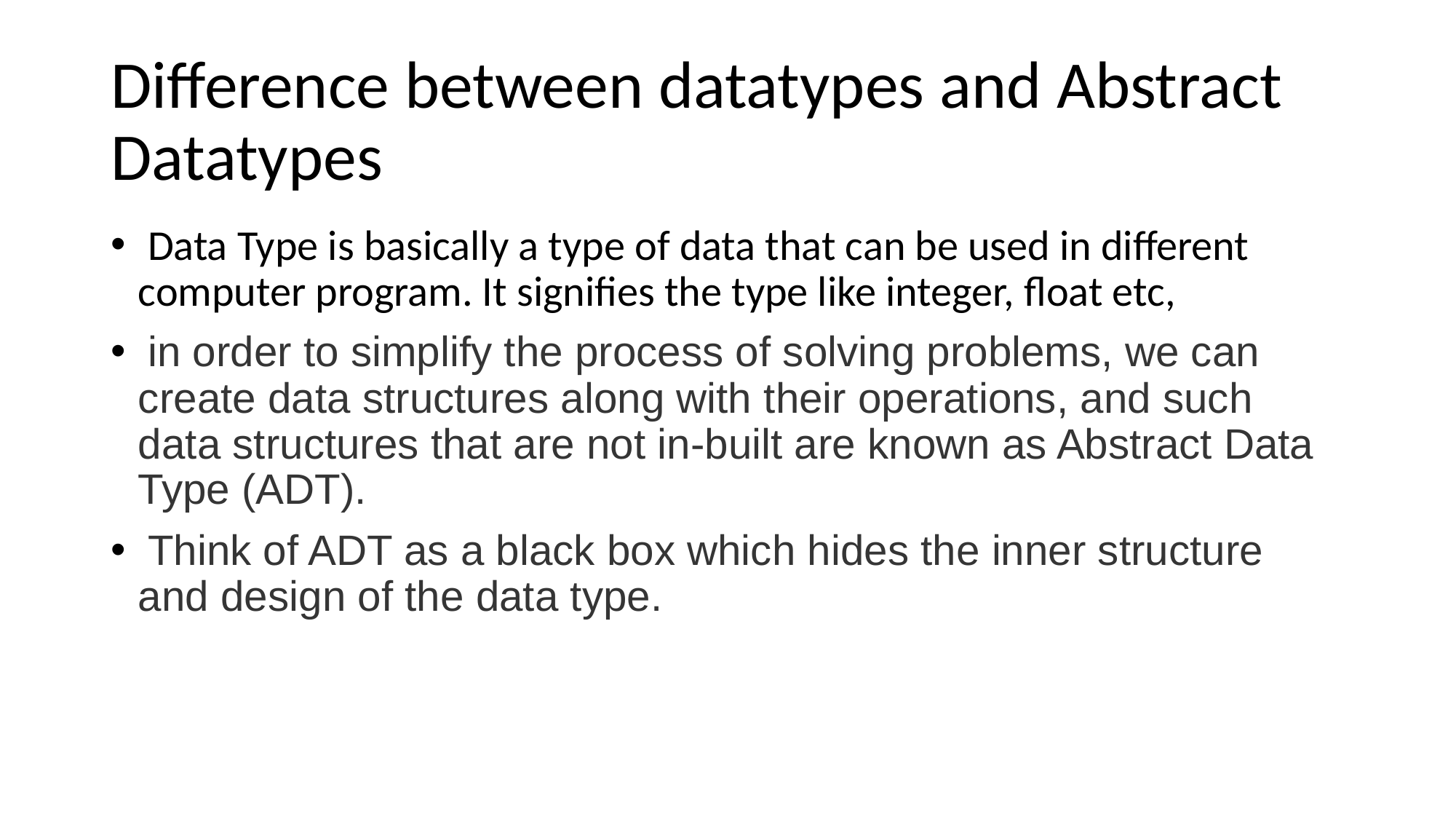

# Difference between datatypes and Abstract Datatypes
 Data Type is basically a type of data that can be used in different computer program. It signifies the type like integer, float etc,
 in order to simplify the process of solving problems, we can create data structures along with their operations, and such data structures that are not in-built are known as Abstract Data Type (ADT).
 Think of ADT as a black box which hides the inner structure and design of the data type.